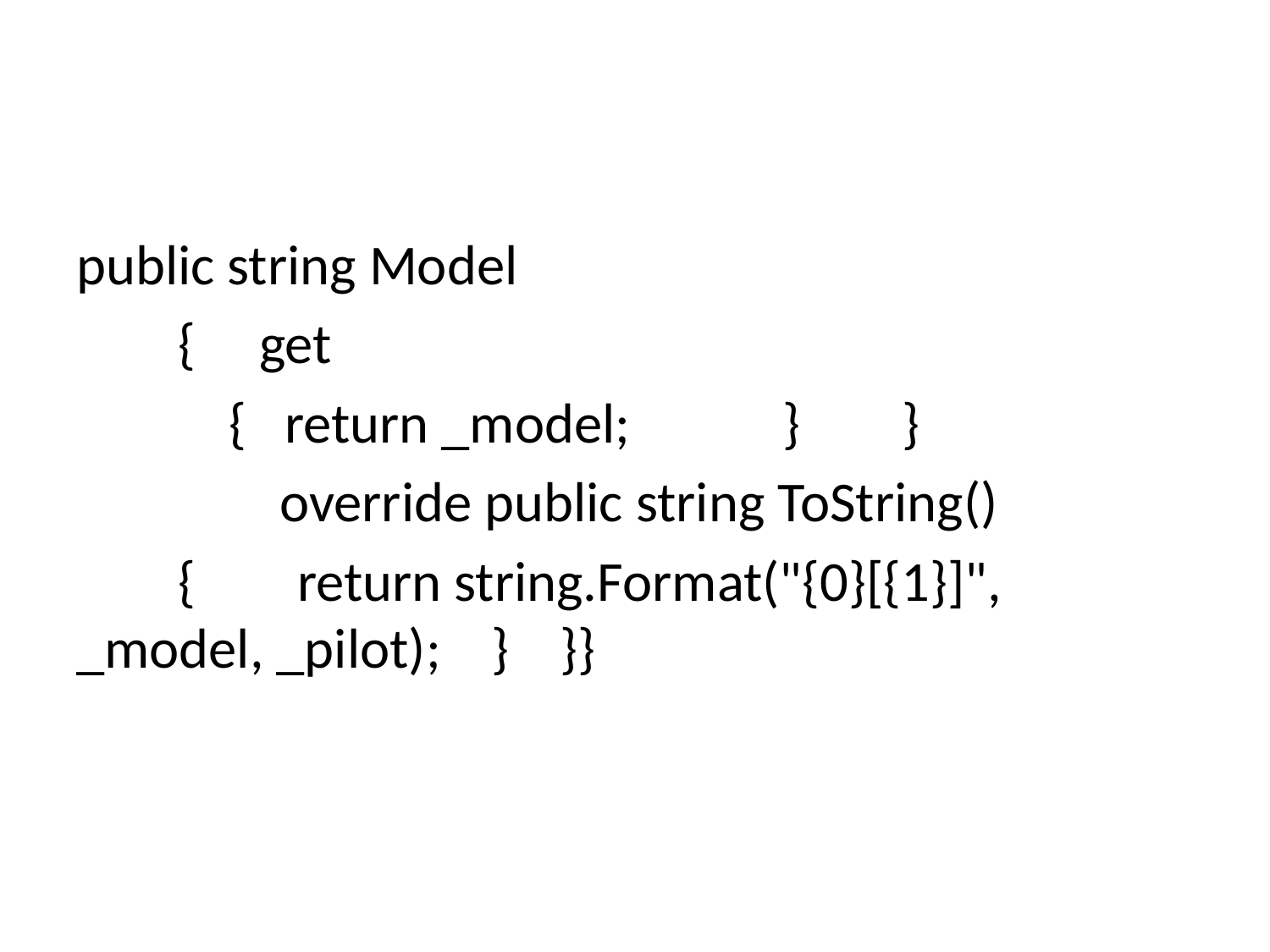

#
public string Model
        {     get
            {   return _model;            }        }
                override public string ToString()
        {        return string.Format("{0}[{1}]", _model, _pilot);    }    }}